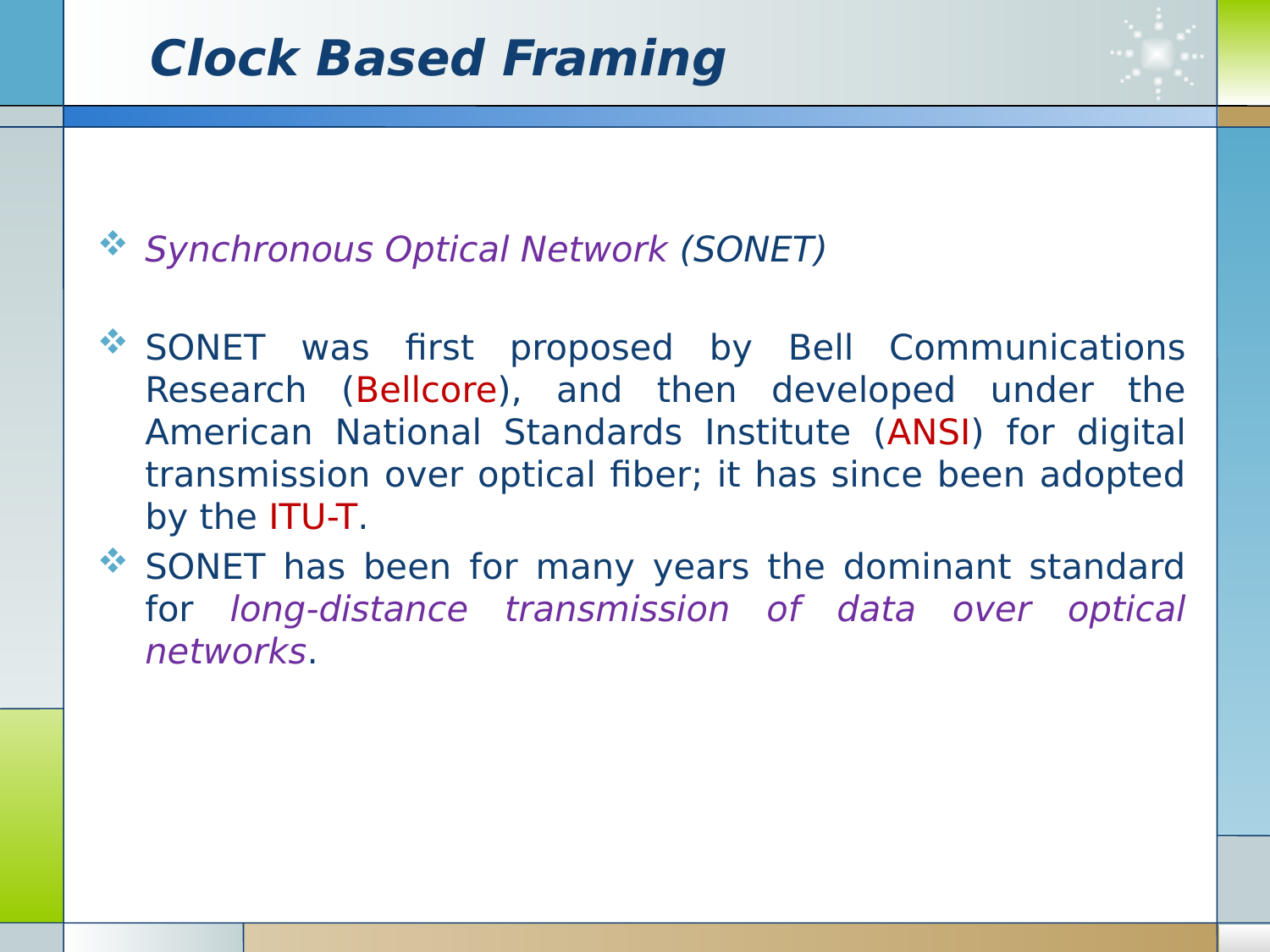

# Clock Based Framing

Synchronous Optical Network (SONET)

SONET was ﬁrst proposed by Bell Communications Research (Bellcore), and then developed under the American National Standards Institute (ANSI) for digital transmission over optical ﬁber; it has since been adopted by the ITU-T.
SONET has been for many years the dominant standard for long-distance transmission of data over optical networks.